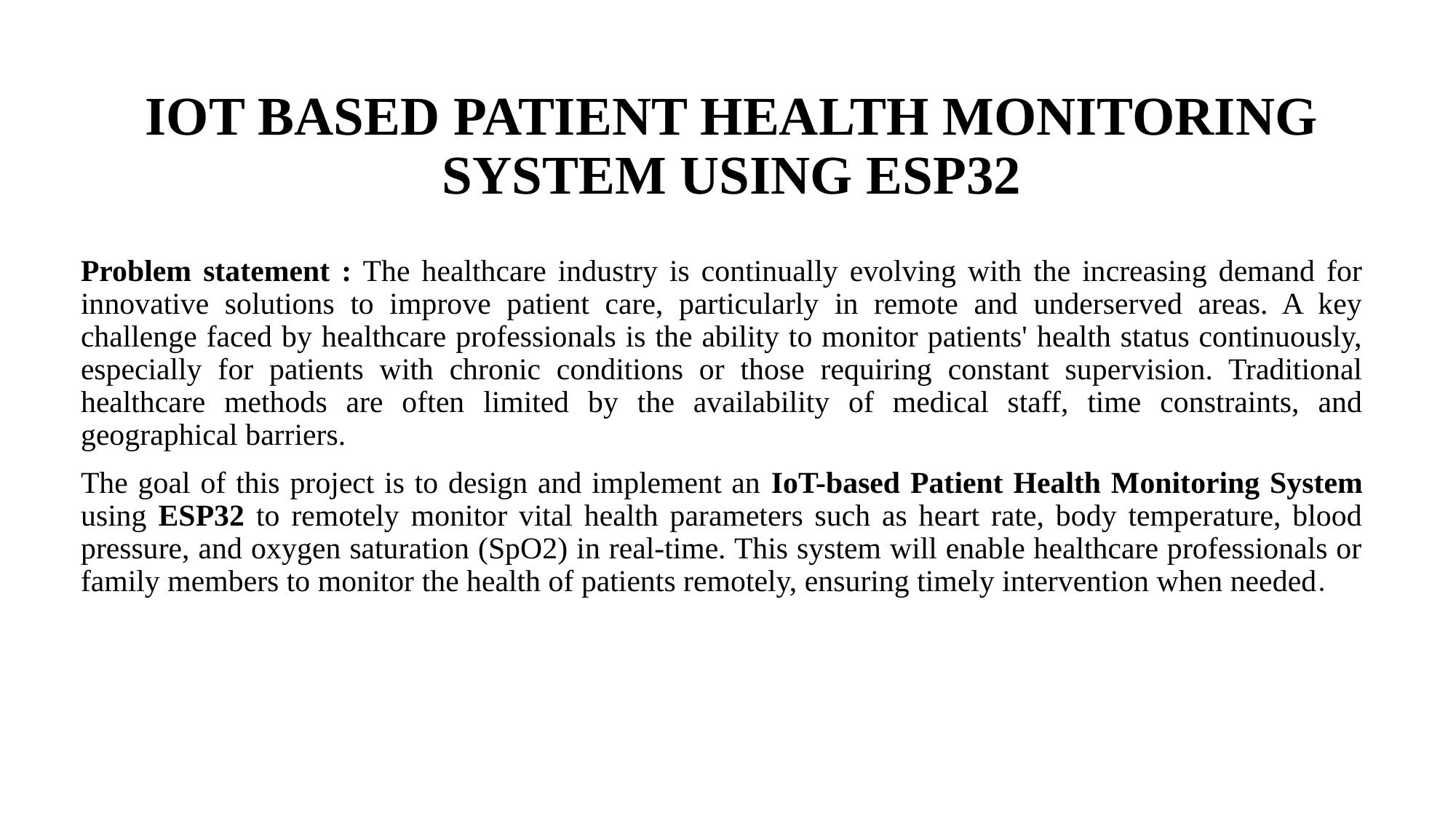

# IOT BASED PATIENT HEALTH MONITORING SYSTEM USING ESP32
Problem statement : The healthcare industry is continually evolving with the increasing demand for innovative solutions to improve patient care, particularly in remote and underserved areas. A key challenge faced by healthcare professionals is the ability to monitor patients' health status continuously, especially for patients with chronic conditions or those requiring constant supervision. Traditional healthcare methods are often limited by the availability of medical staff, time constraints, and geographical barriers.
The goal of this project is to design and implement an IoT-based Patient Health Monitoring System using ESP32 to remotely monitor vital health parameters such as heart rate, body temperature, blood pressure, and oxygen saturation (SpO2) in real-time. This system will enable healthcare professionals or family members to monitor the health of patients remotely, ensuring timely intervention when needed.